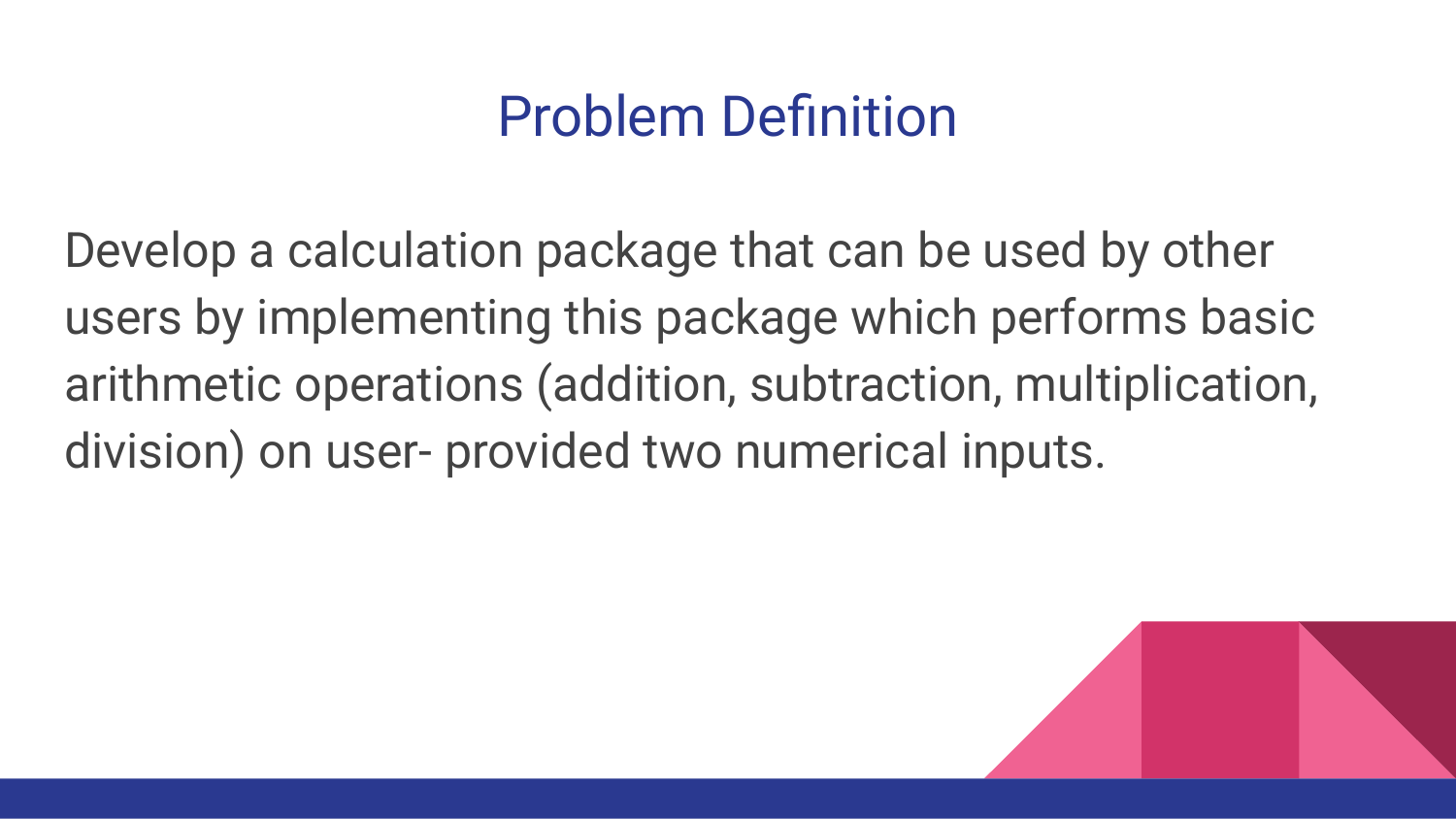

# Problem Definition
Develop a calculation package that can be used by other users by implementing this package which performs basic arithmetic operations (addition, subtraction, multiplication, division) on user- provided two numerical inputs.